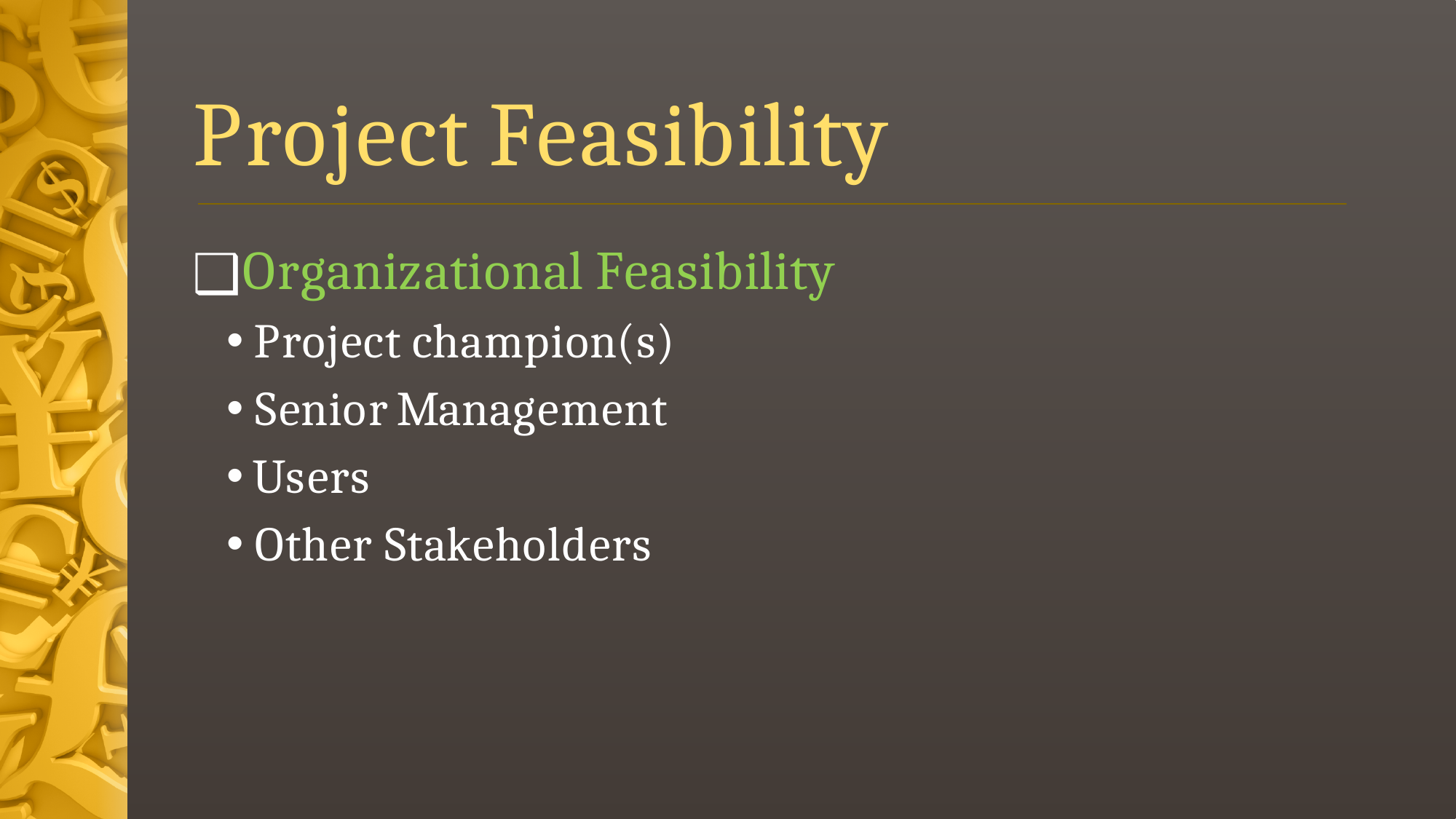

# Project Feasibility
Organizational Feasibility
Project champion(s)
Senior Management
Users
Other Stakeholders